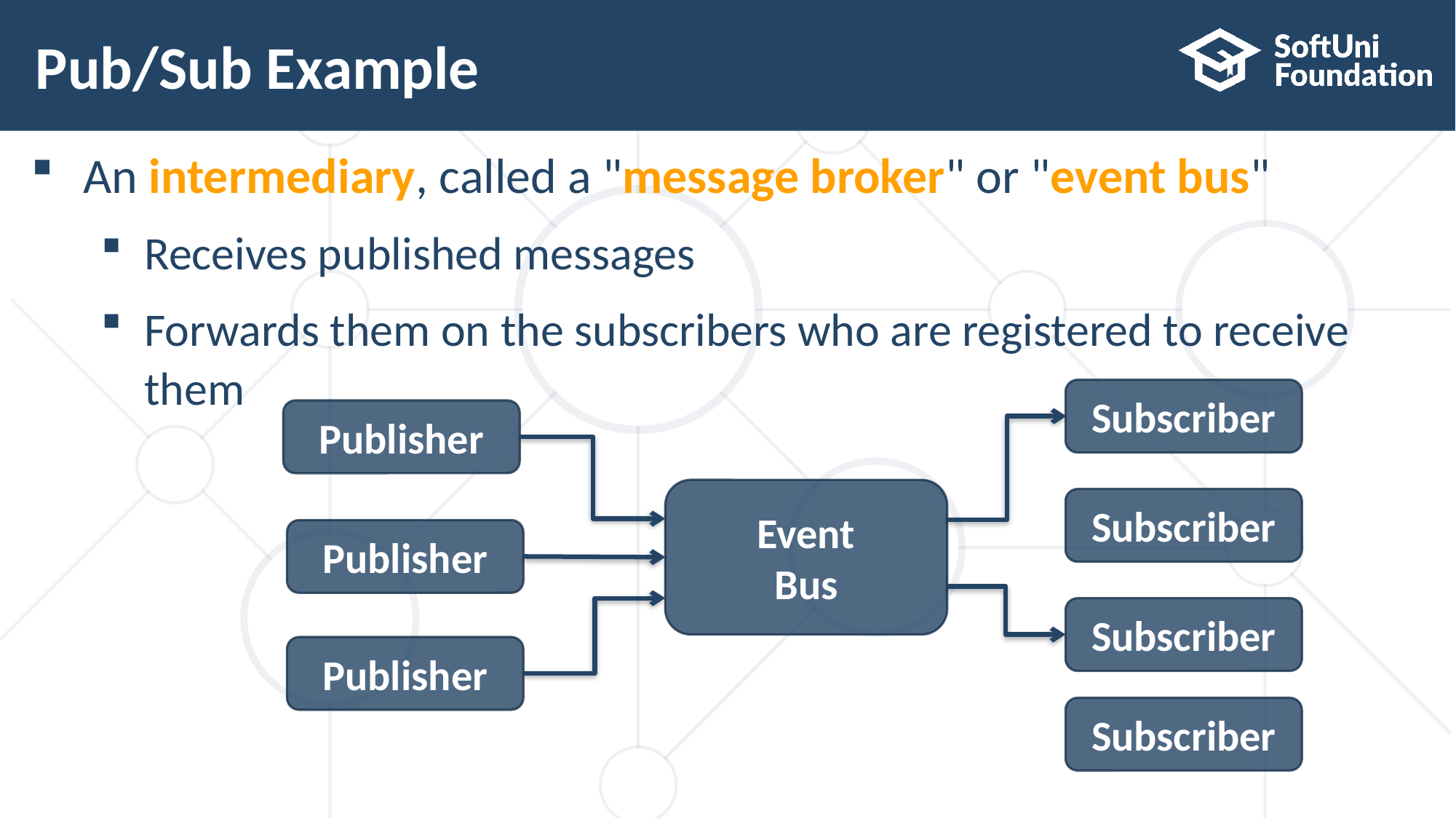

# Pub/Sub Example
An intermediary, called a "message broker" or "event bus"
Receives published messages
Forwards them on the subscribers who are registered to receive them
Subscriber
Publisher
Event
Bus
Subscriber
Publisher
Subscriber
Publisher
Subscriber